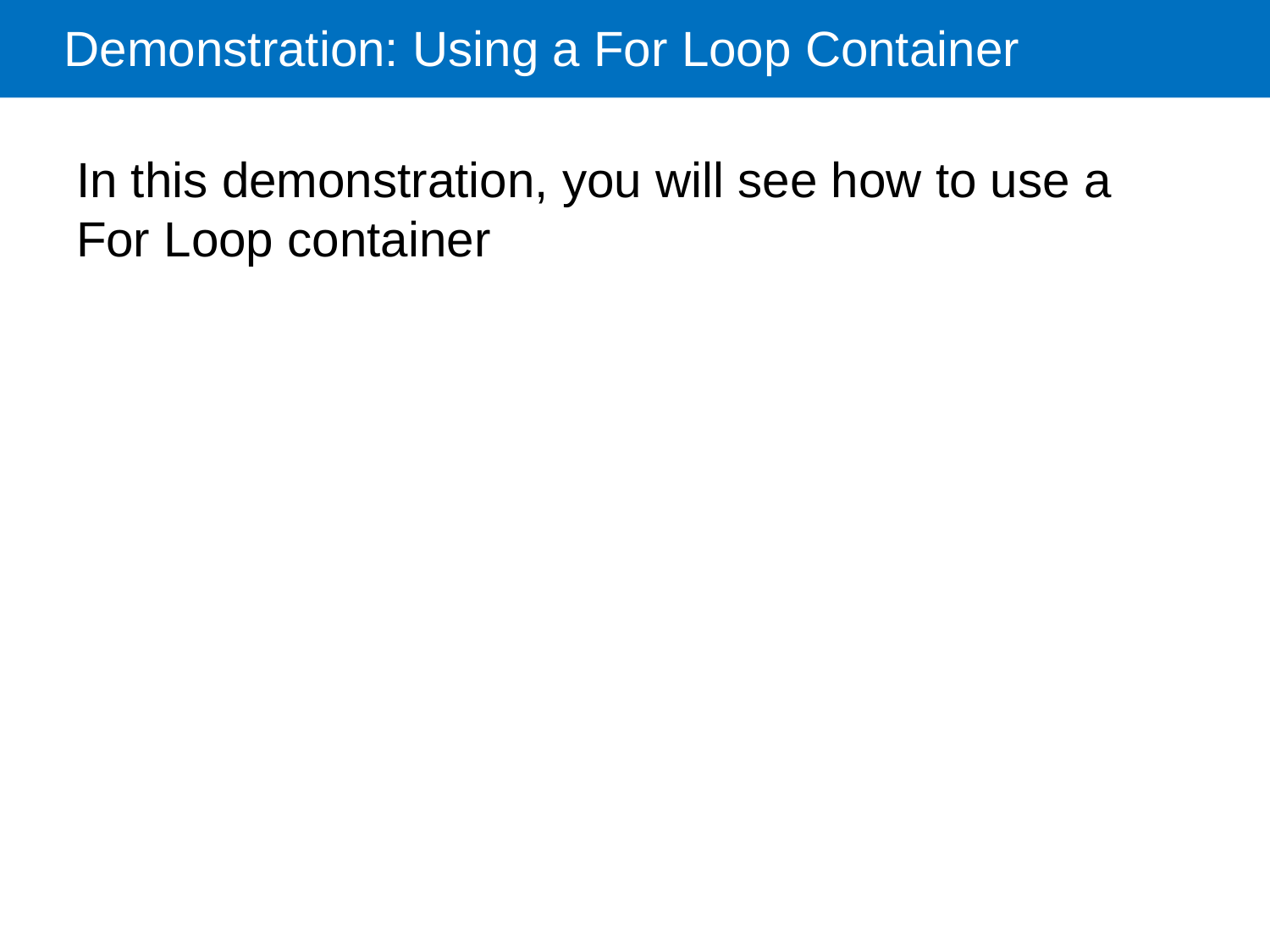

# Demonstration: Using a For Loop Container
In this demonstration, you will see how to use a For Loop container